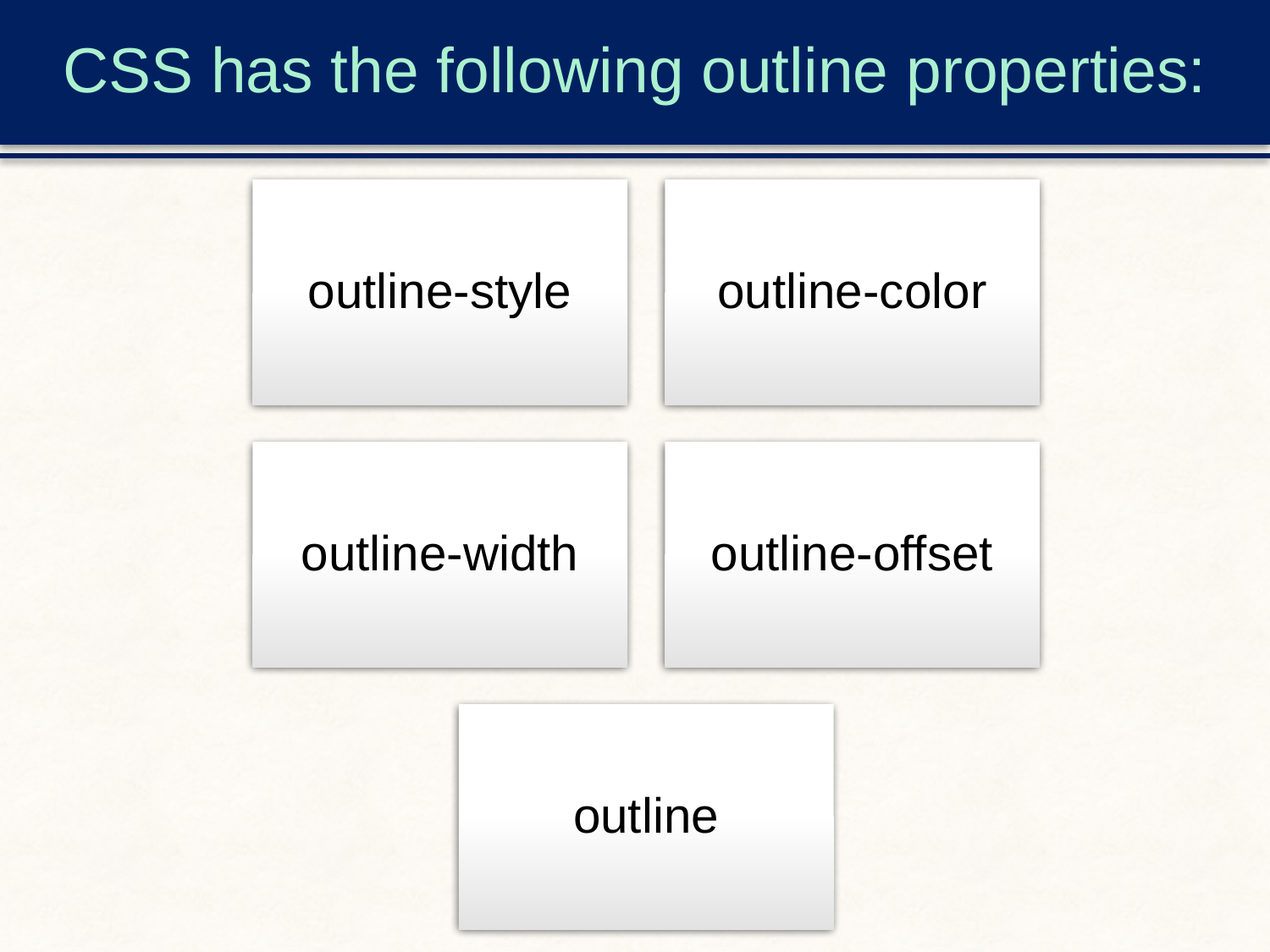

# CSS has the following outline properties:
outline-style
outline-color
outline-width
outline-offset
outline